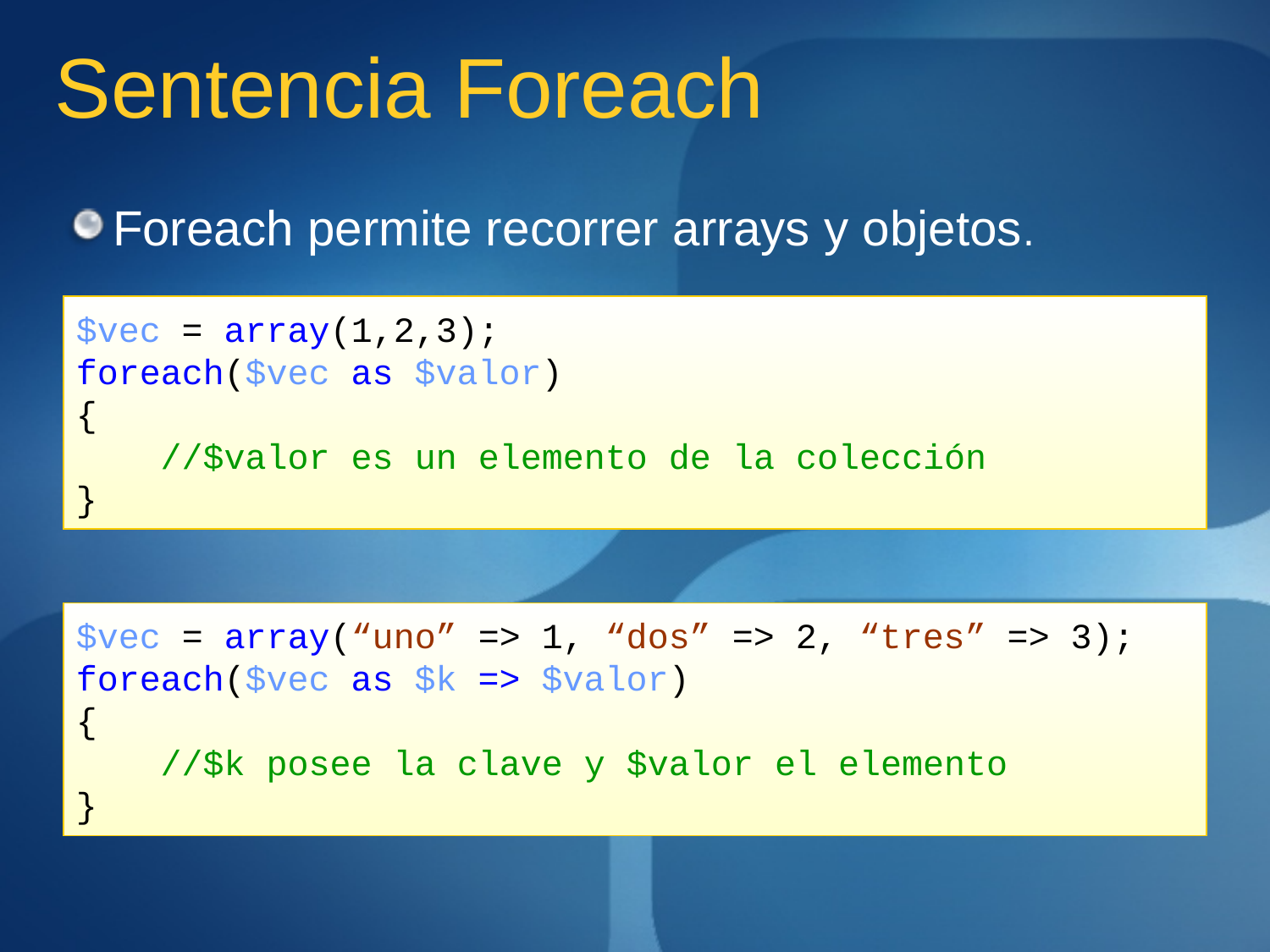

# Sentencia Foreach
Foreach permite recorrer arrays y objetos.
$vec = array(1,2,3);
foreach($vec as $valor)
{
    //$valor es un elemento de la colección
}
$vec = array(“uno” => 1, “dos” => 2, “tres” => 3);
foreach($vec as $k => $valor)
{
    //$k posee la clave y $valor el elemento
}